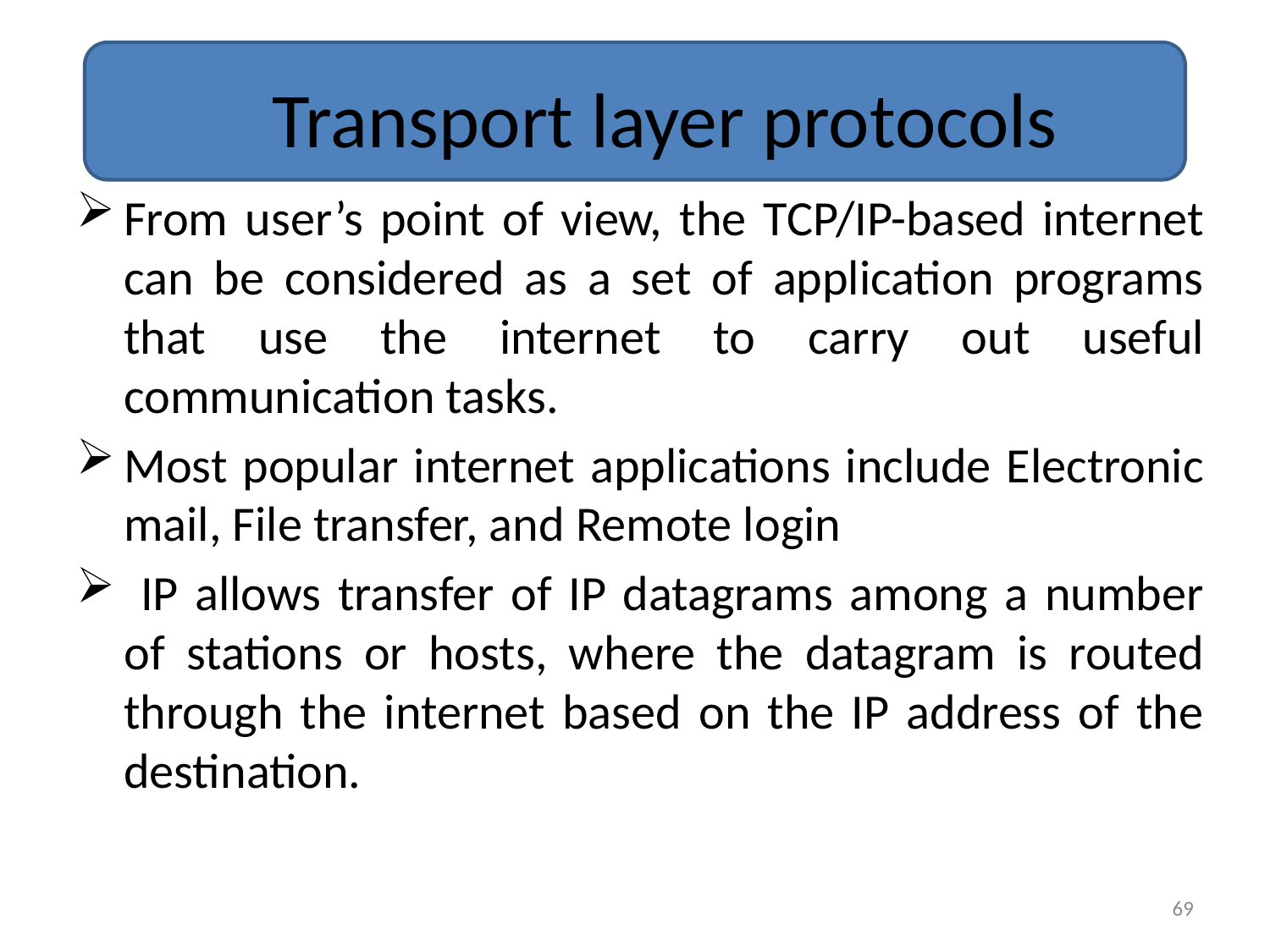

# Transport layer protocols
From user’s point of view, the TCP/IP-based internet can be considered as a set of application programs that use the internet to carry out useful communication tasks.
Most popular internet applications include Electronic mail, File transfer, and Remote login
 IP allows transfer of IP datagrams among a number of stations or hosts, where the datagram is routed through the internet based on the IP address of the destination.

69